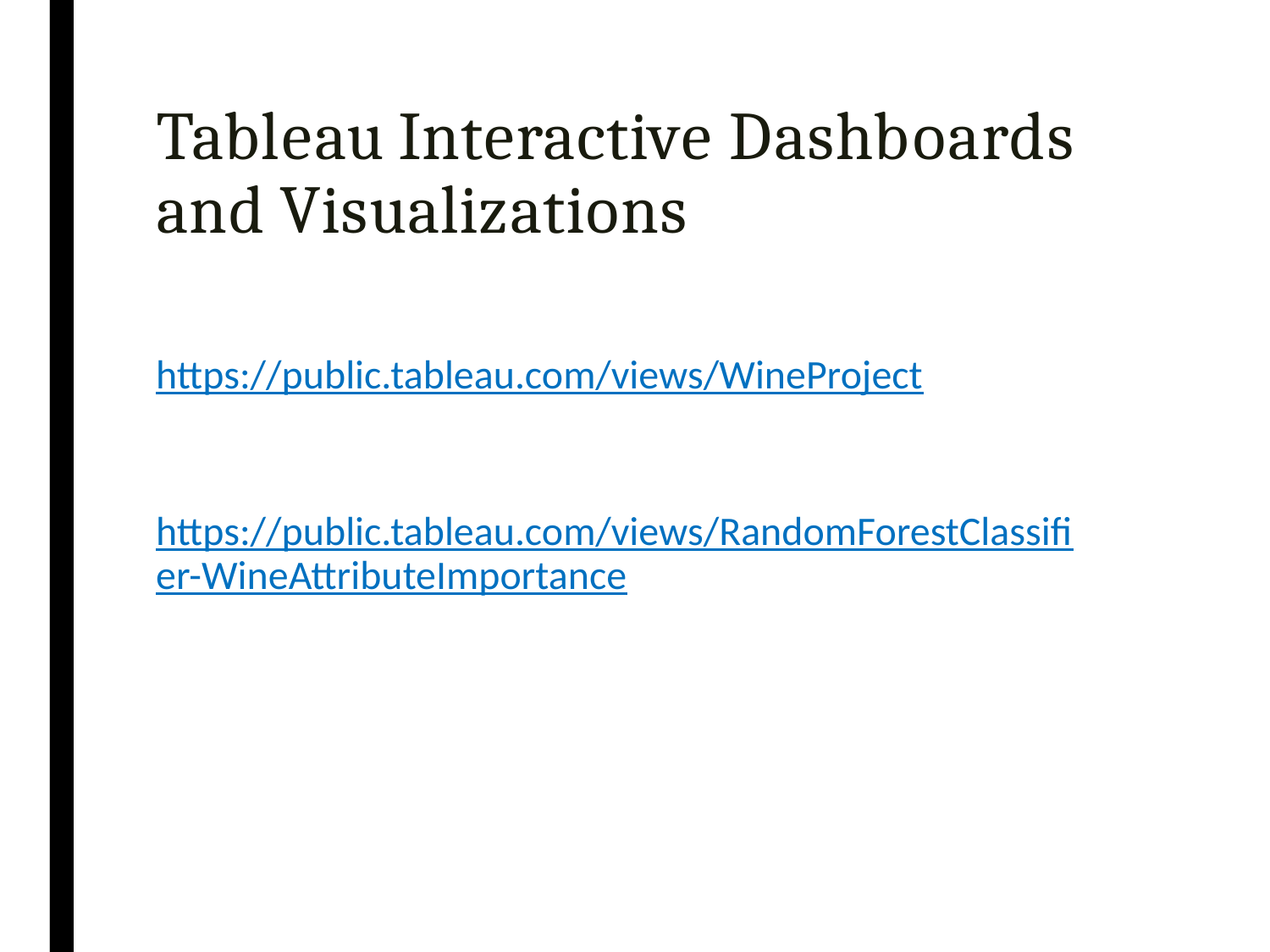

# Tableau Interactive Dashboards and Visualizations
https://public.tableau.com/views/WineProject

https://public.tableau.com/views/RandomForestClassifier-WineAttributeImportance